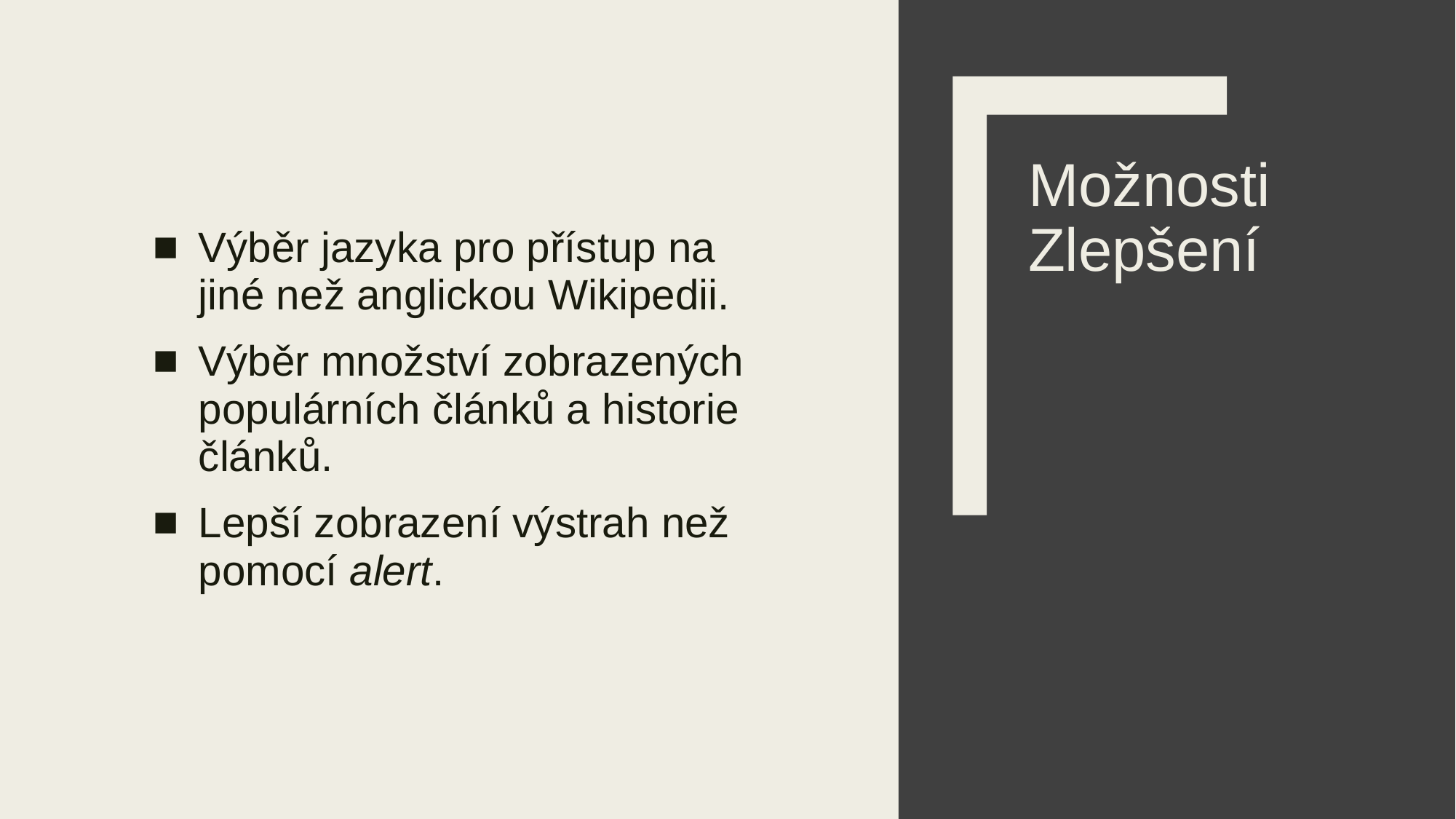

Výběr jazyka pro přístup na jiné než anglickou Wikipedii.
Výběr množství zobrazených populárních článků a historie článků.
Lepší zobrazení výstrah než pomocí alert.
# Možnosti Zlepšení